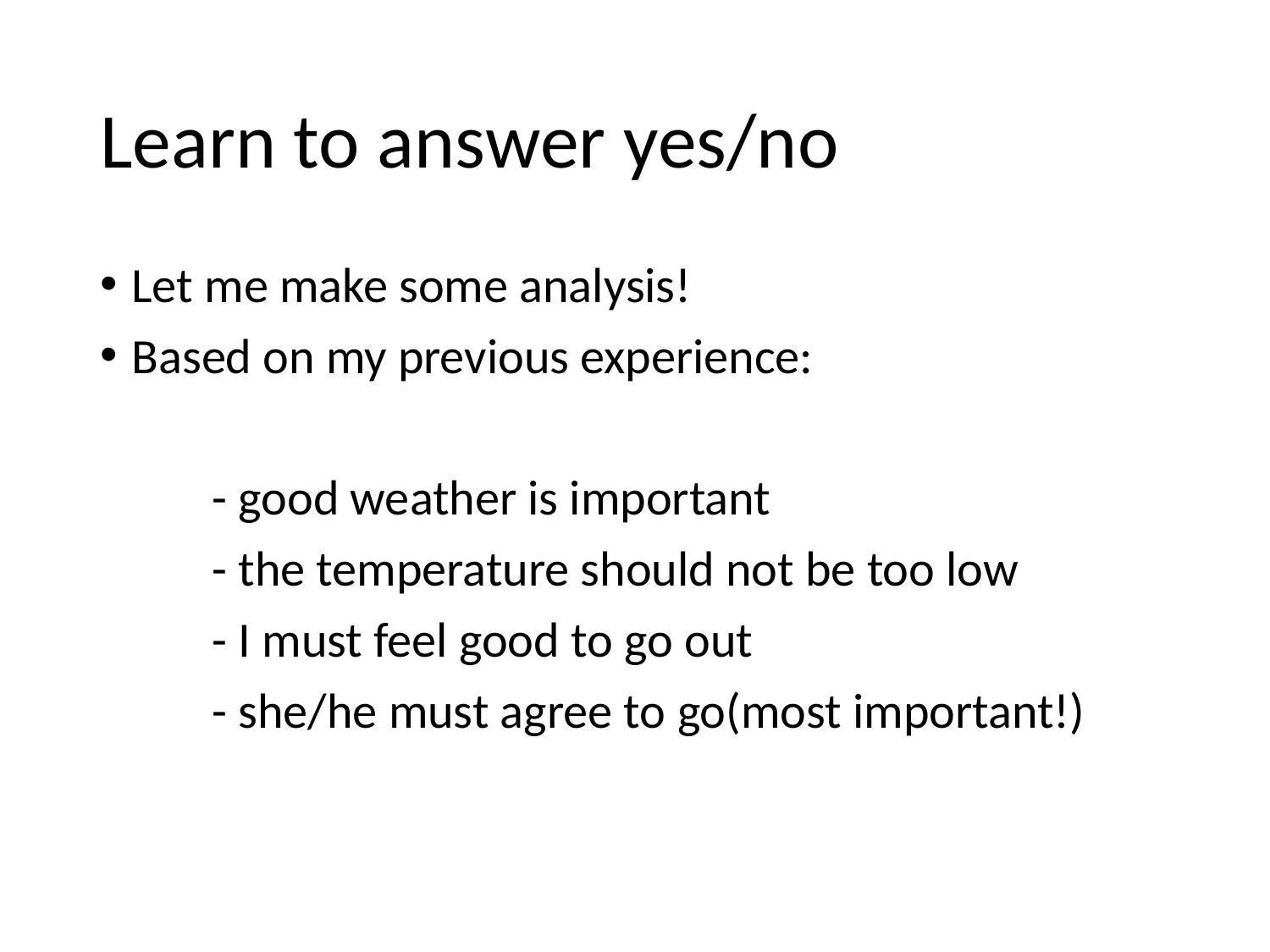

# Learn to answer yes/no
Let me make some analysis!
Based on my previous experience:

          - good weather is important
          - the temperature should not be too low
          - I must feel good to go out
          - she/he must agree to go(most important!)